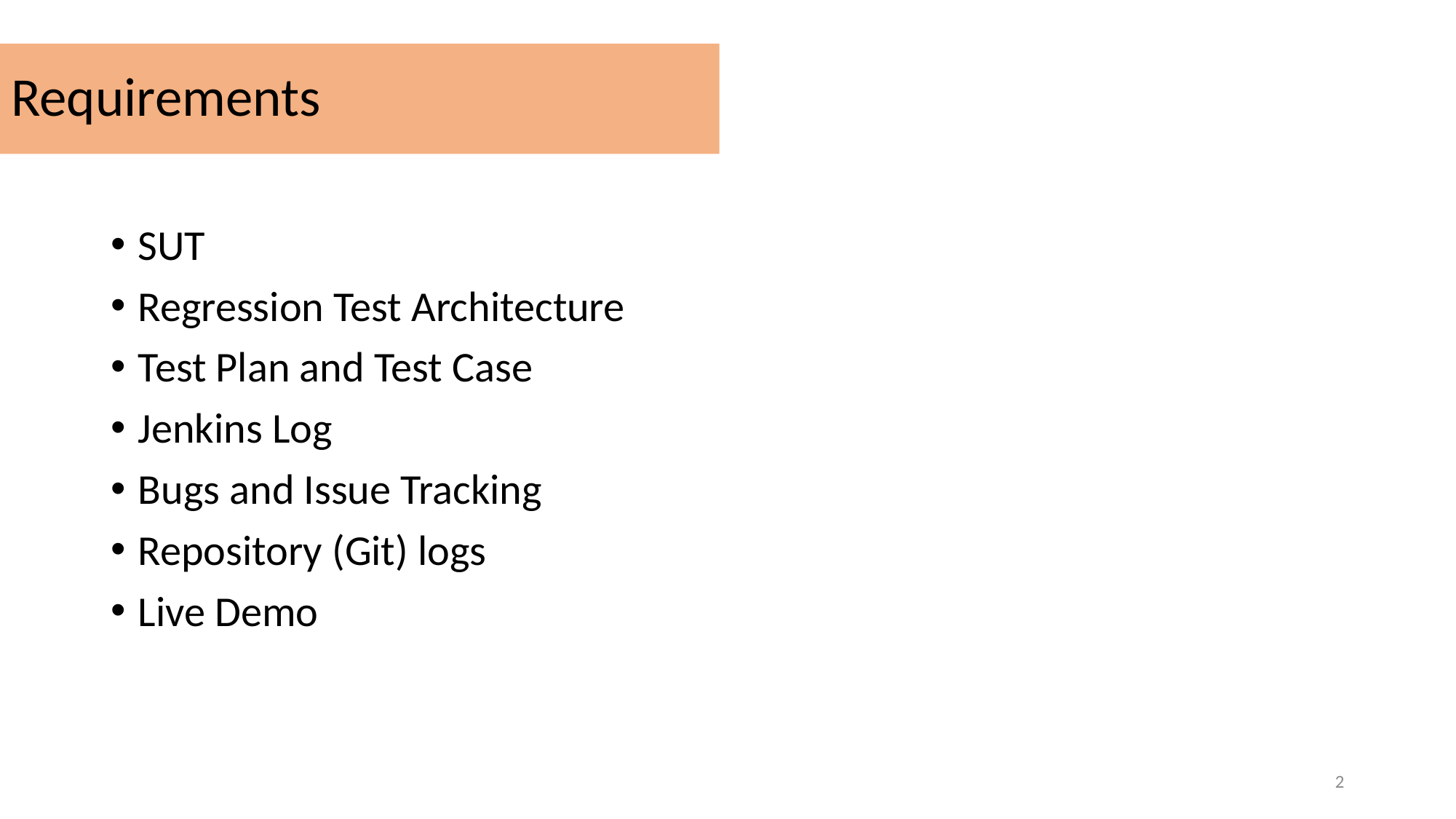

# Requirements
SUT
Regression Test Architecture
Test Plan and Test Case
Jenkins Log
Bugs and Issue Tracking
Repository (Git) logs
Live Demo
2